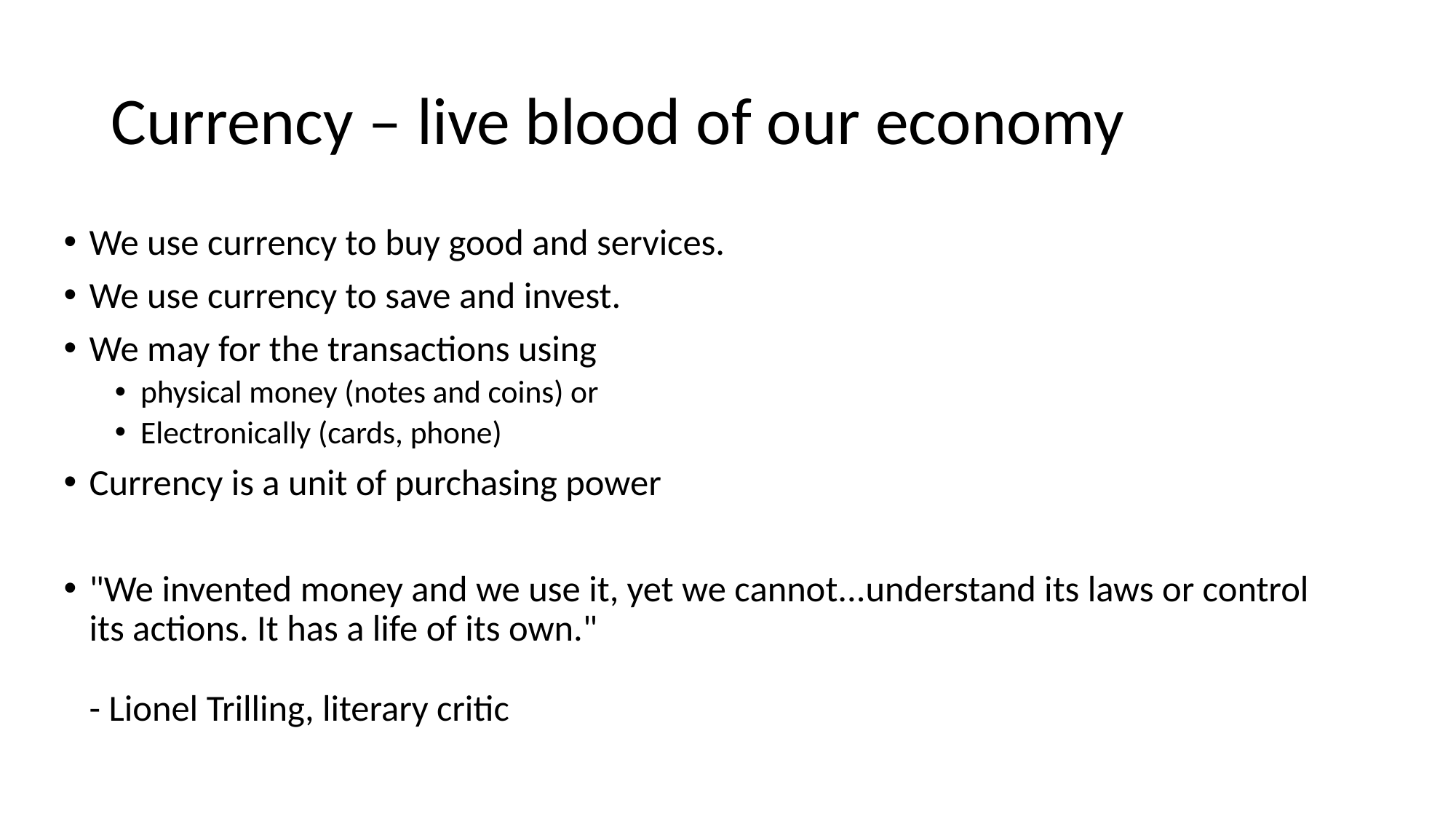

# Currency – live blood of our economy
We use currency to buy good and services.
We use currency to save and invest.
We may for the transactions using
physical money (notes and coins) or
Electronically (cards, phone)
Currency is a unit of purchasing power

"­W­e­ invented money and we use it, yet we cannot...understand its laws or control its actions. It has a life of its own."
- Lionel Trilling, literary critic